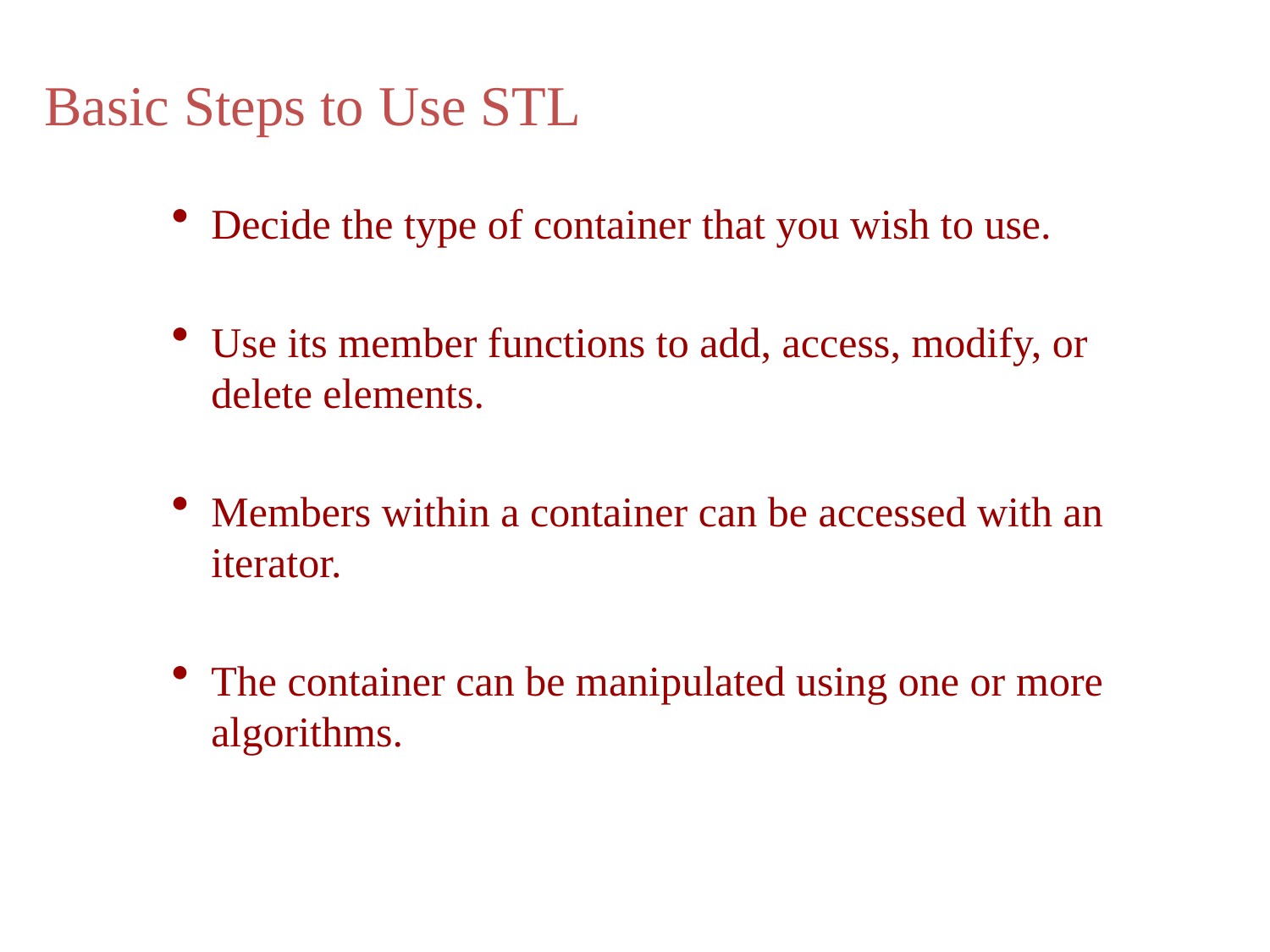

Basic Steps to Use STL
Decide the type of container that you wish to use.

Use its member functions to add, access, modify, or delete elements.

Members within a container can be accessed with an iterator.

The container can be manipulated using one or more algorithms.